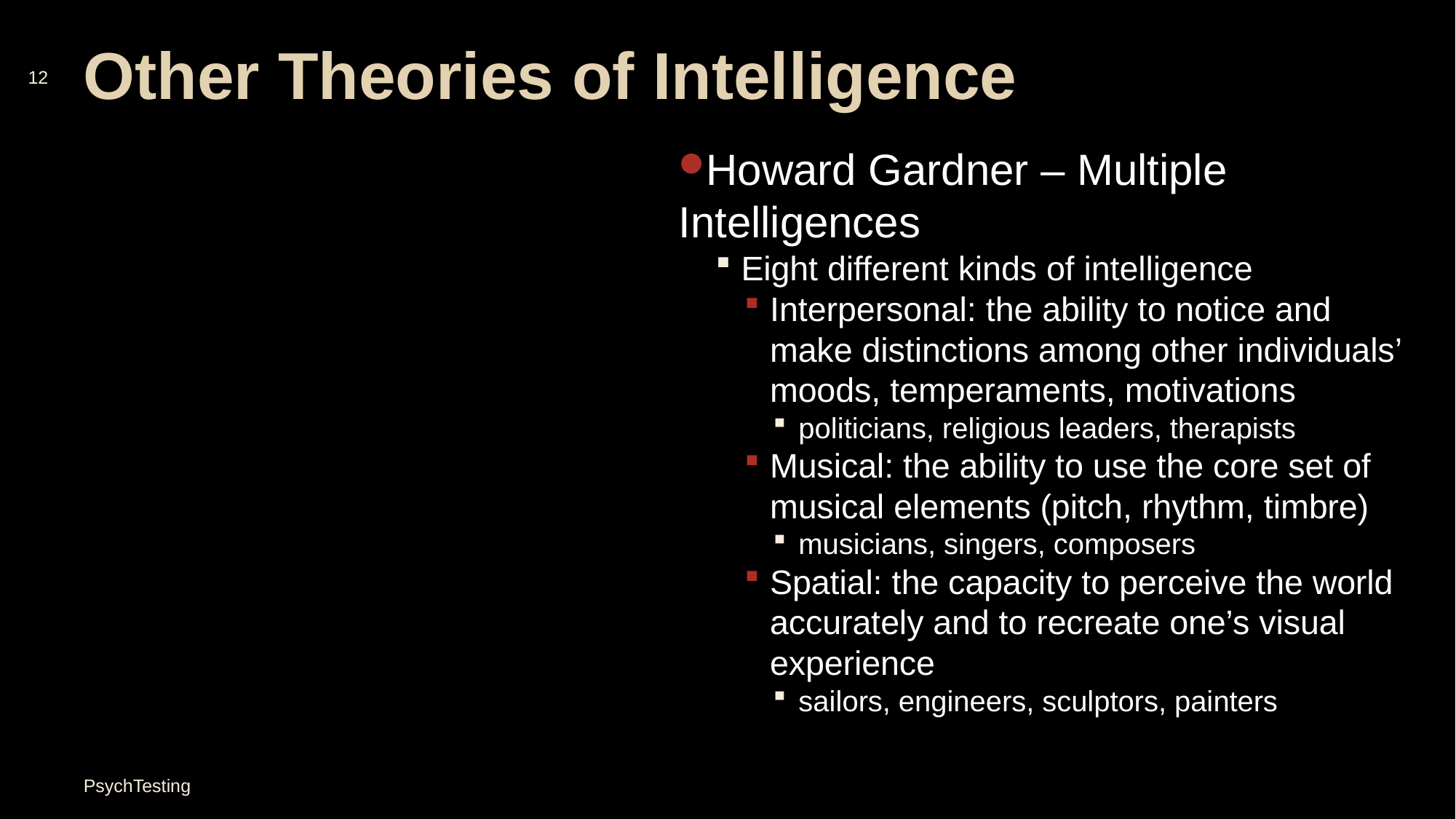

# Other Theories of Intelligence
12
Howard Gardner – Multiple Intelligences
Eight different kinds of intelligence
Interpersonal: the ability to notice and make distinctions among other individuals’ moods, temperaments, motivations
politicians, religious leaders, therapists
Musical: the ability to use the core set of musical elements (pitch, rhythm, timbre)
musicians, singers, composers
Spatial: the capacity to perceive the world accurately and to recreate one’s visual experience
sailors, engineers, sculptors, painters
PsychTesting